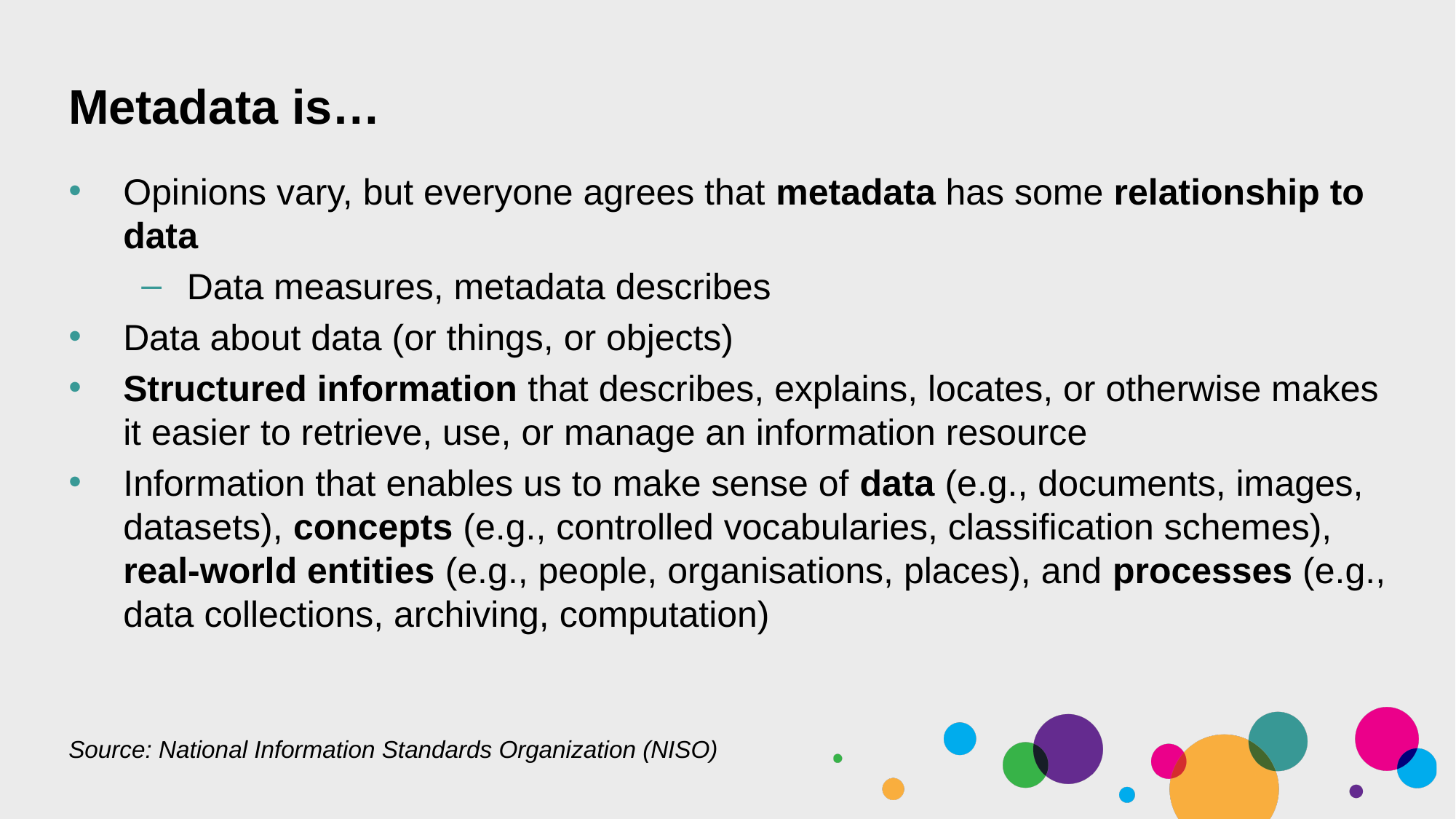

# Metadata is…
Opinions vary, but everyone agrees that metadata has some relationship to data
Data measures, metadata describes
Data about data (or things, or objects)
Structured information that describes, explains, locates, or otherwise makes it easier to retrieve, use, or manage an information resource
Information that enables us to make sense of data (e.g., documents, images, datasets), concepts (e.g., controlled vocabularies, classification schemes), real-world entities (e.g., people, organisations, places), and processes (e.g., data collections, archiving, computation)

Source: National Information Standards Organization (NISO)